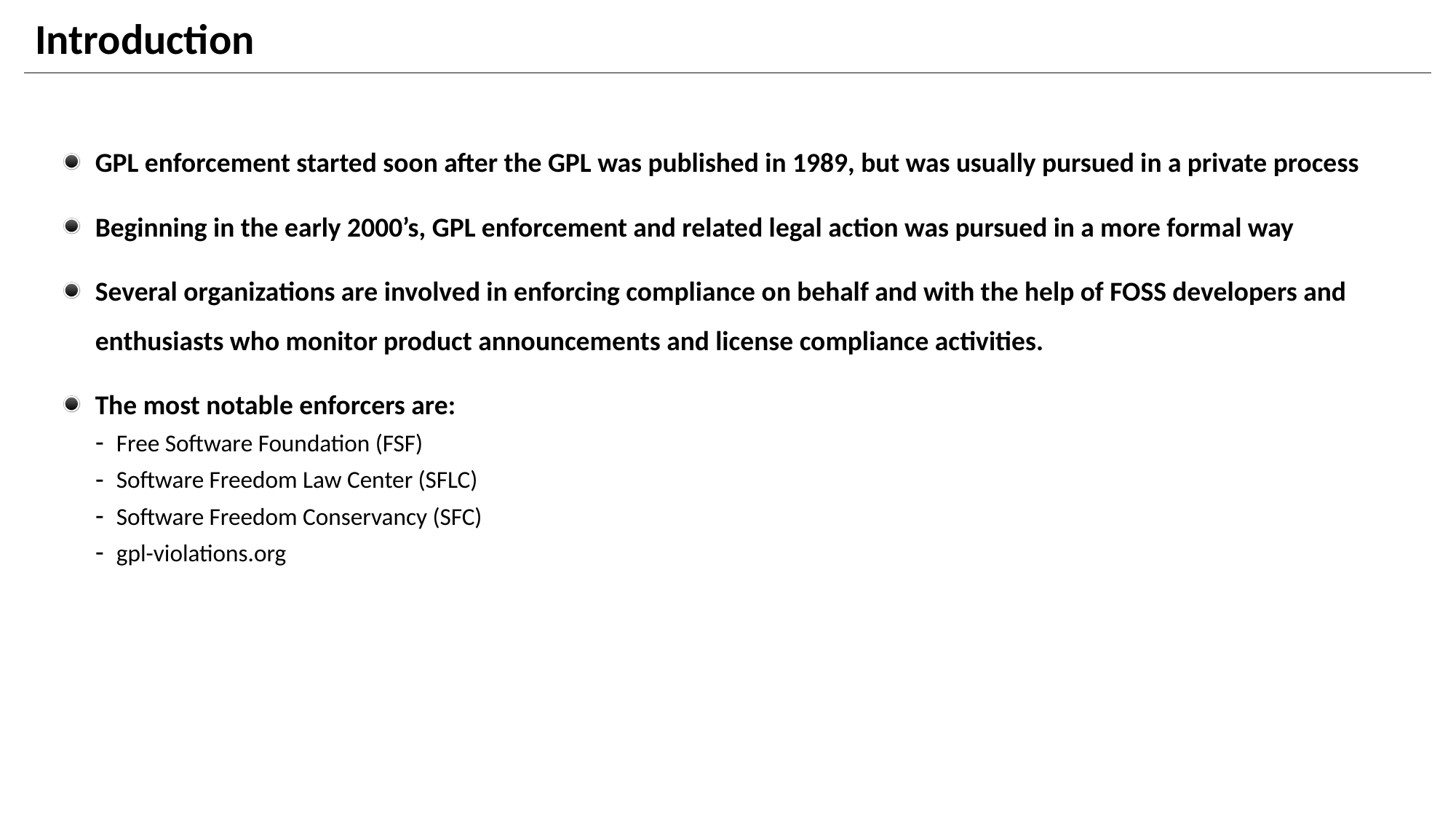

# Introduction
GPL enforcement started soon after the GPL was published in 1989, but was usually pursued in a private process
Beginning in the early 2000’s, GPL enforcement and related legal action was pursued in a more formal way
Several organizations are involved in enforcing compliance on behalf and with the help of FOSS developers and enthusiasts who monitor product announcements and license compliance activities.
The most notable enforcers are:
Free Software Foundation (FSF)
Software Freedom Law Center (SFLC)
Software Freedom Conservancy (SFC)
gpl-violations.org